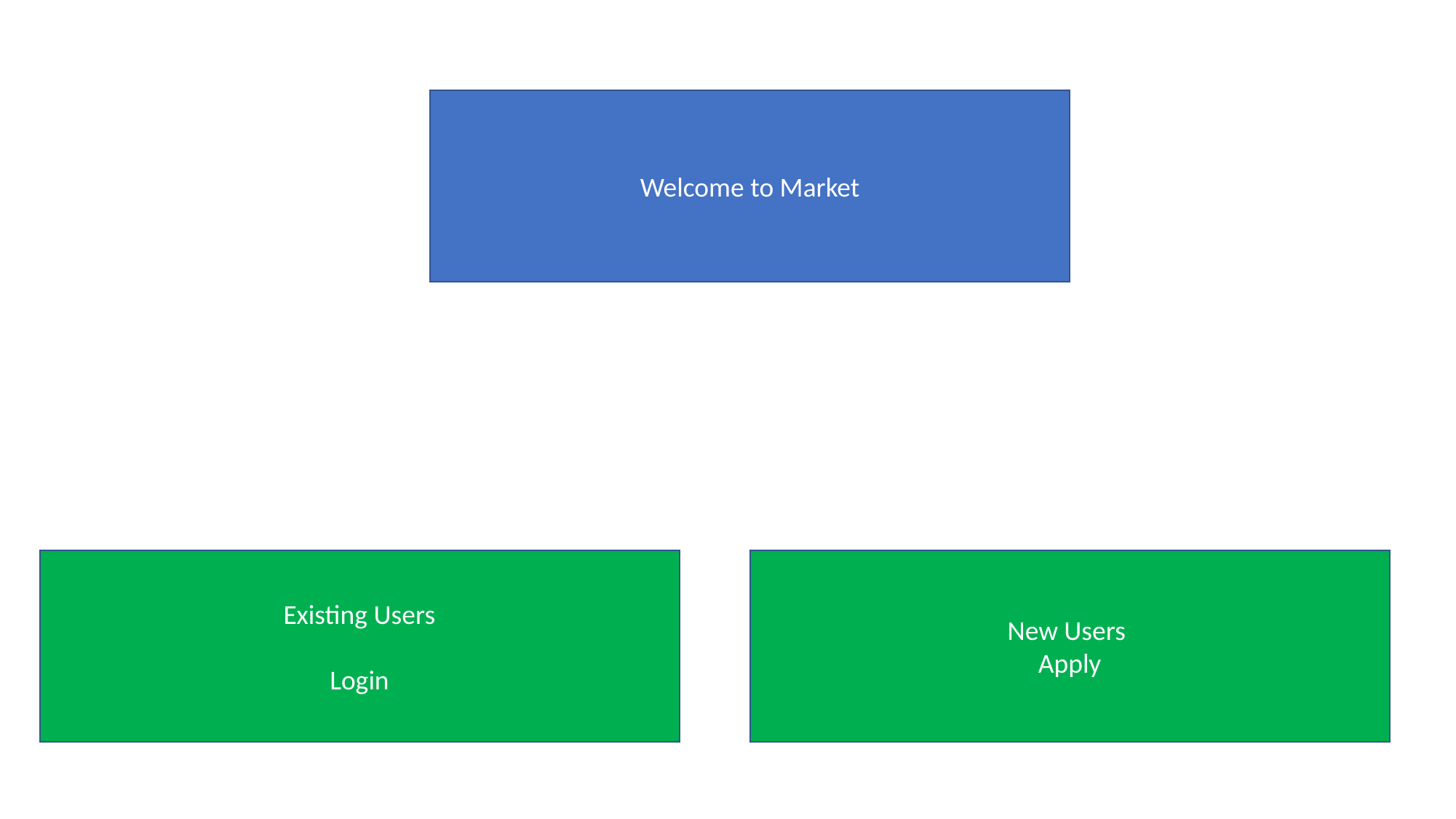

Welcome to Market
Existing Users

Login
New Users
Apply